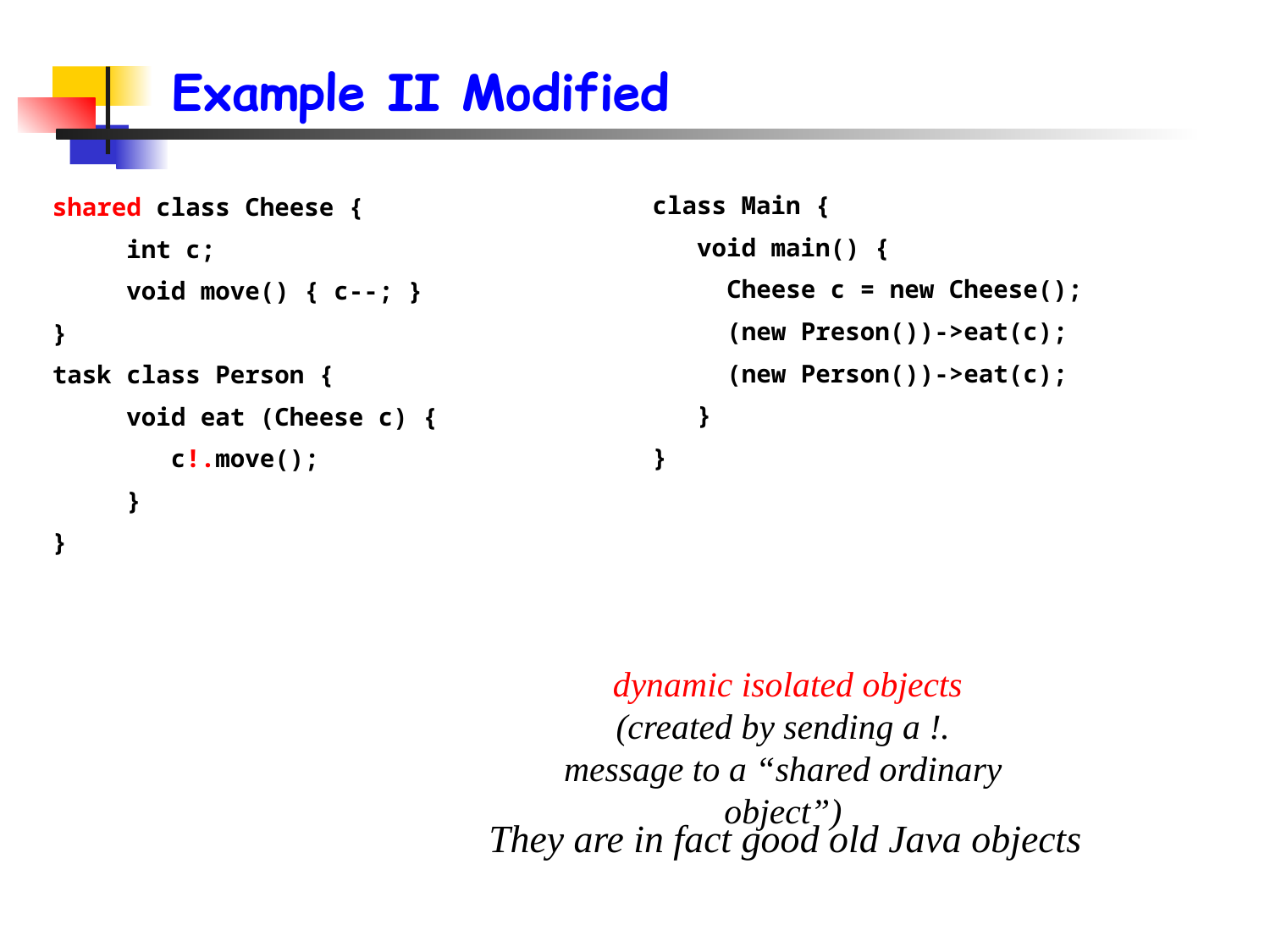

# Example II Modified

class Main {
   void main() {
     Cheese c = new Cheese();
     (new Preson())->eat(c);
     (new Person())->eat(c);
   }
}

shared class Cheese {
     int c;
     void move() { c--; }
}
task class Person {
     void eat (Cheese c) {
        c!.move();
     }
}

 dynamic isolated objects (created by sending a !. message to a “shared ordinary object”)
They are in fact good old Java objects